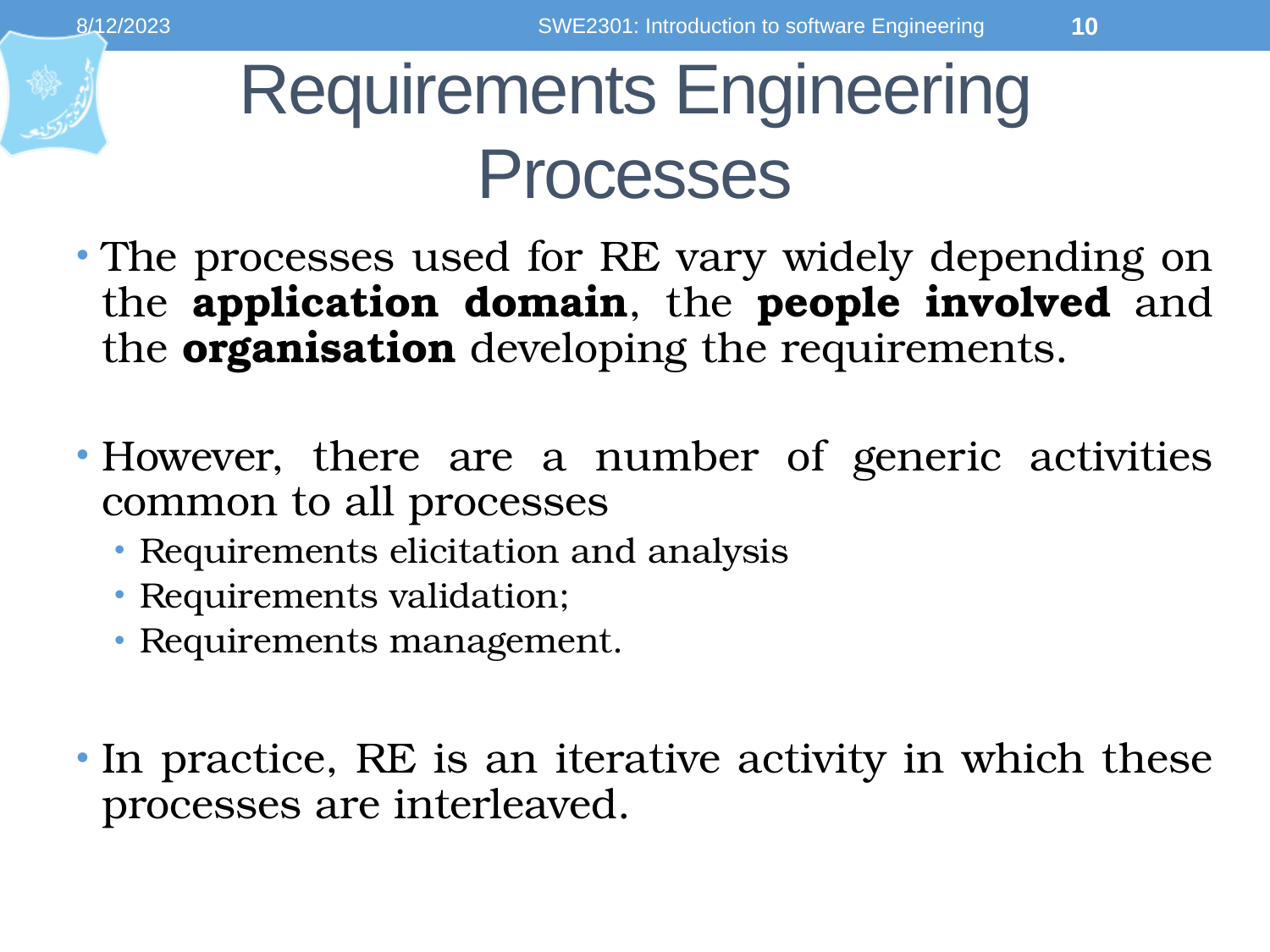

8/12/2023
SWE2301: Introduction to software Engineering
10
# Requirements Engineering Processes
The processes used for RE vary widely depending on the application domain, the people involved and the organisation developing the requirements.

However, there are a number of generic activities common to all processes
Requirements elicitation and analysis
Requirements validation;
Requirements management.

In practice, RE is an iterative activity in which these processes are interleaved.